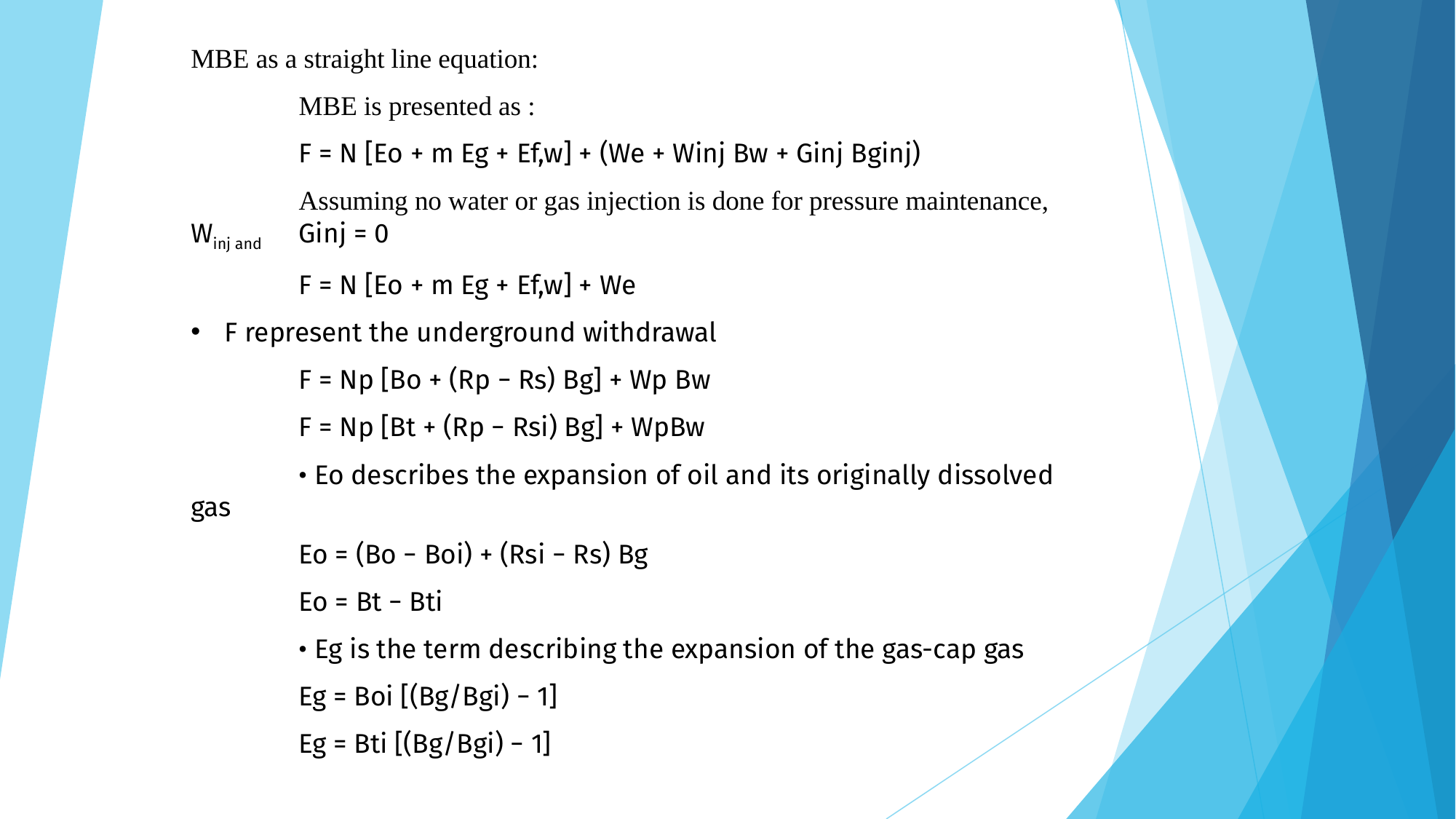

MBE as a straight line equation:
    	MBE is presented as :
			F = N [Eo + m Eg + Ef,w] + (We + Winj Bw + Ginj Bginj)
	Assuming no water or gas injection is done for pressure maintenance, Winj and   	Ginj = 0
			F = N [Eo + m Eg + Ef,w] + We
F represent the underground withdrawal
		F = Np [Bo + (Rp − Rs) Bg] + Wp Bw
		F = Np [Bt + (Rp − Rsi) Bg] + WpBw
	• Eo describes the expansion of oil and its originally dissolved gas
		Eo = (Bo − Boi) + (Rsi − Rs) Bg
		Eo = Bt − Bti
	• Eg is the term describing the expansion of the gas-cap gas
		Eg = Boi [(Bg/Bgi) − 1]
		Eg = Bti [(Bg/Bgi) − 1]